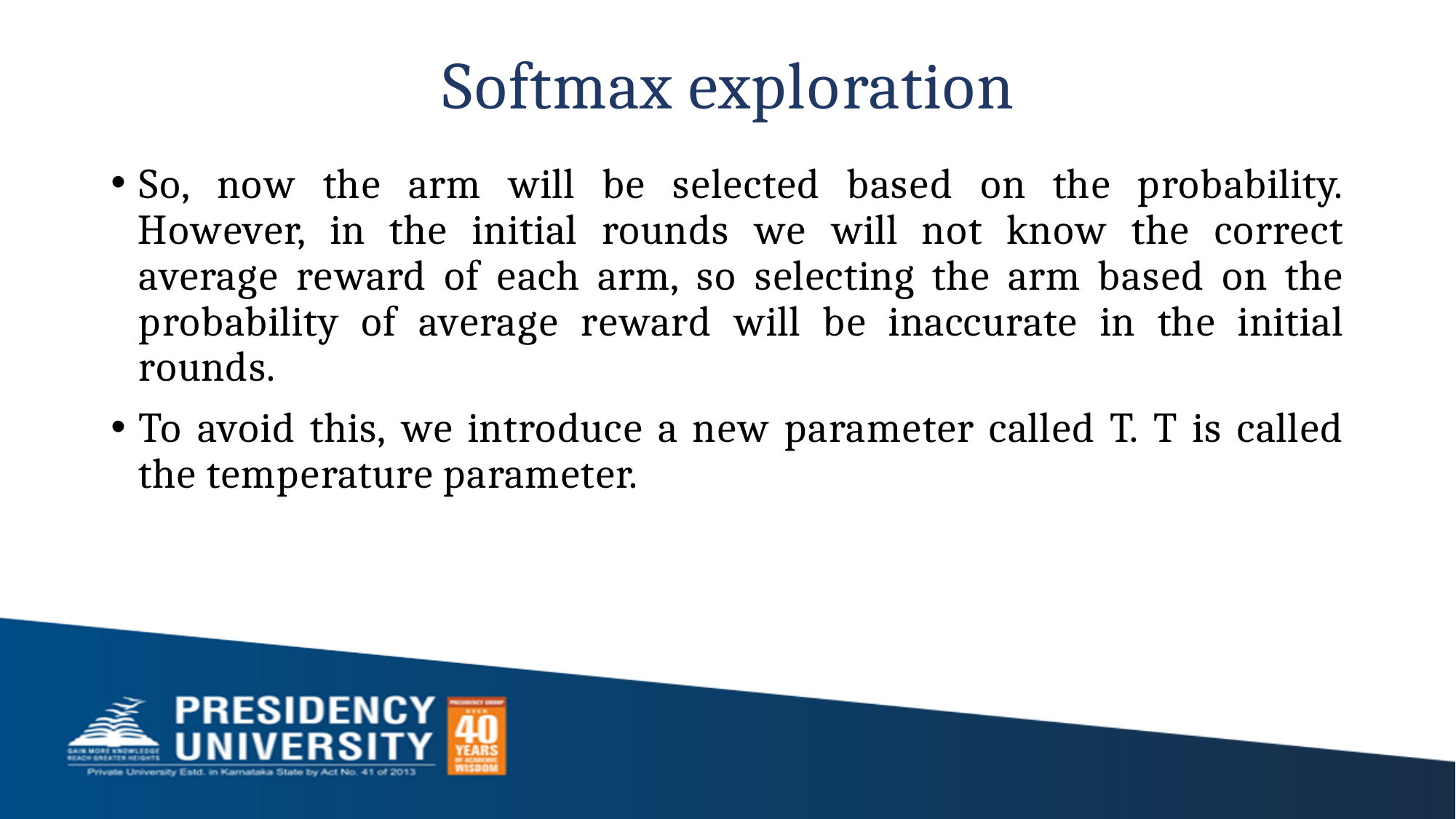

# Softmax exploration
So, now the arm will be selected based on the probability. However, in the initial rounds we will not know the correct average reward of each arm, so selecting the arm based on the probability of average reward will be inaccurate in the initial rounds.
To avoid this, we introduce a new parameter called T. T is called the temperature parameter.